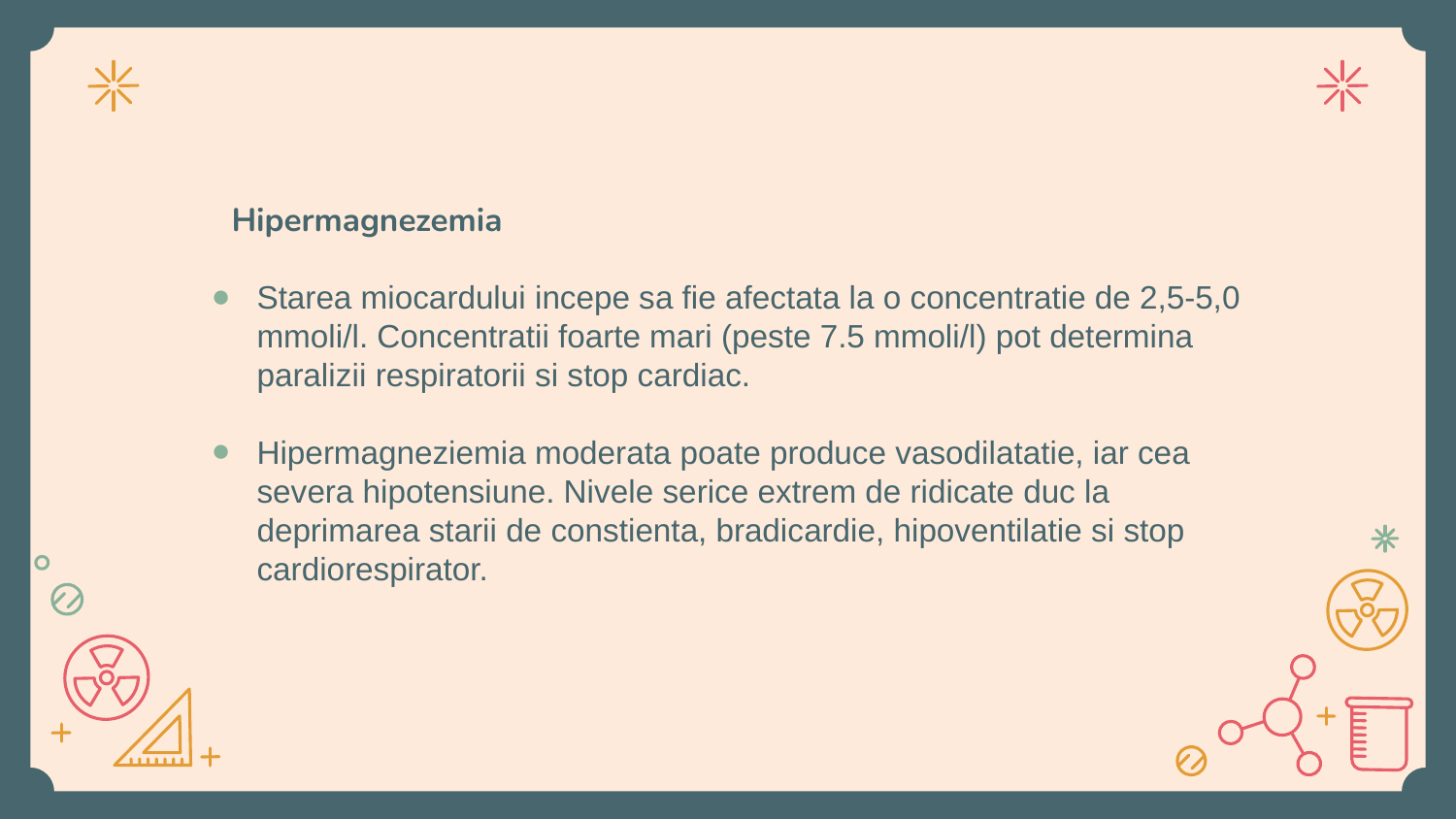

Hipermagnezemia

Starea miocardului incepe sa fie afectata la o concentratie de 2,5-5,0 mmoli/l. Concentratii foarte mari (peste 7.5 mmoli/l) pot determina paralizii respiratorii si stop cardiac.

Hipermagneziemia moderata poate produce vasodilatatie, iar cea severa hipotensiune. Nivele serice extrem de ridicate duc la deprimarea starii de constienta, bradicardie, hipoventilatie si stop cardiorespirator.